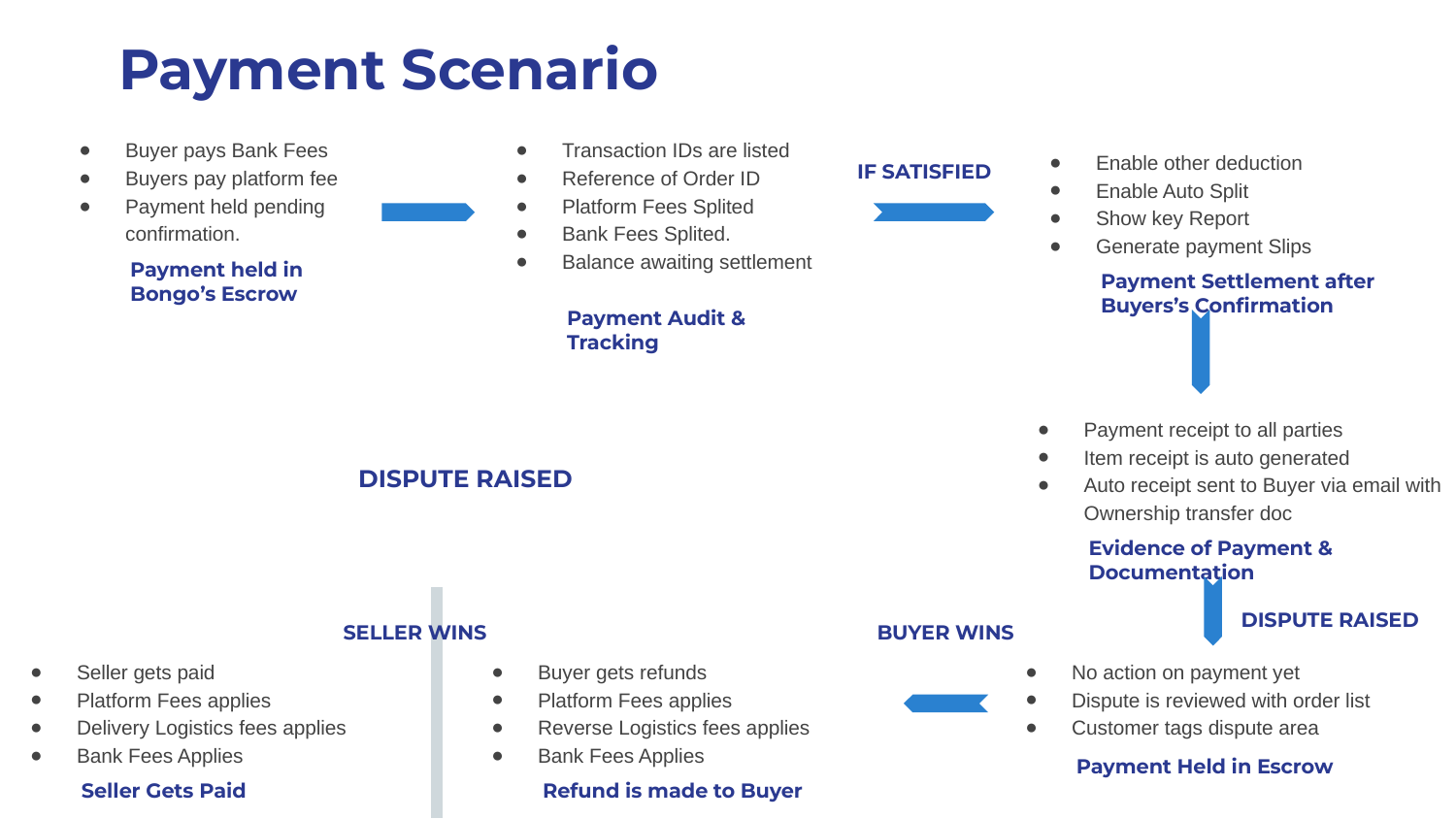

Payment Scenario
Buyer pays Bank Fees
Buyers pay platform fee
Payment held pending confirmation.
Transaction IDs are listed
Reference of Order ID
Platform Fees Splited
Bank Fees Splited.
Balance awaiting settlement
Enable other deduction
Enable Auto Split
Show key Report
Generate payment Slips
IF SATISFIED

Payment held in Bongo’s Escrow
Payment Settlement after Buyers’s Confirmation
Payment Audit & Tracking

Payment receipt to all parties
Item receipt is auto generated
Auto receipt sent to Buyer via email with Ownership transfer doc
DISPUTE RAISED
Evidence of Payment & Documentation
DISPUTE RAISED

SELLER WINS
BUYER WINS
Seller gets paid
Platform Fees applies
Delivery Logistics fees applies
Bank Fees Applies
Buyer gets refunds
Platform Fees applies
Reverse Logistics fees applies
Bank Fees Applies
No action on payment yet
Dispute is reviewed with order list
Customer tags dispute area

Payment Held in Escrow
Seller Gets Paid
Refund is made to Buyer